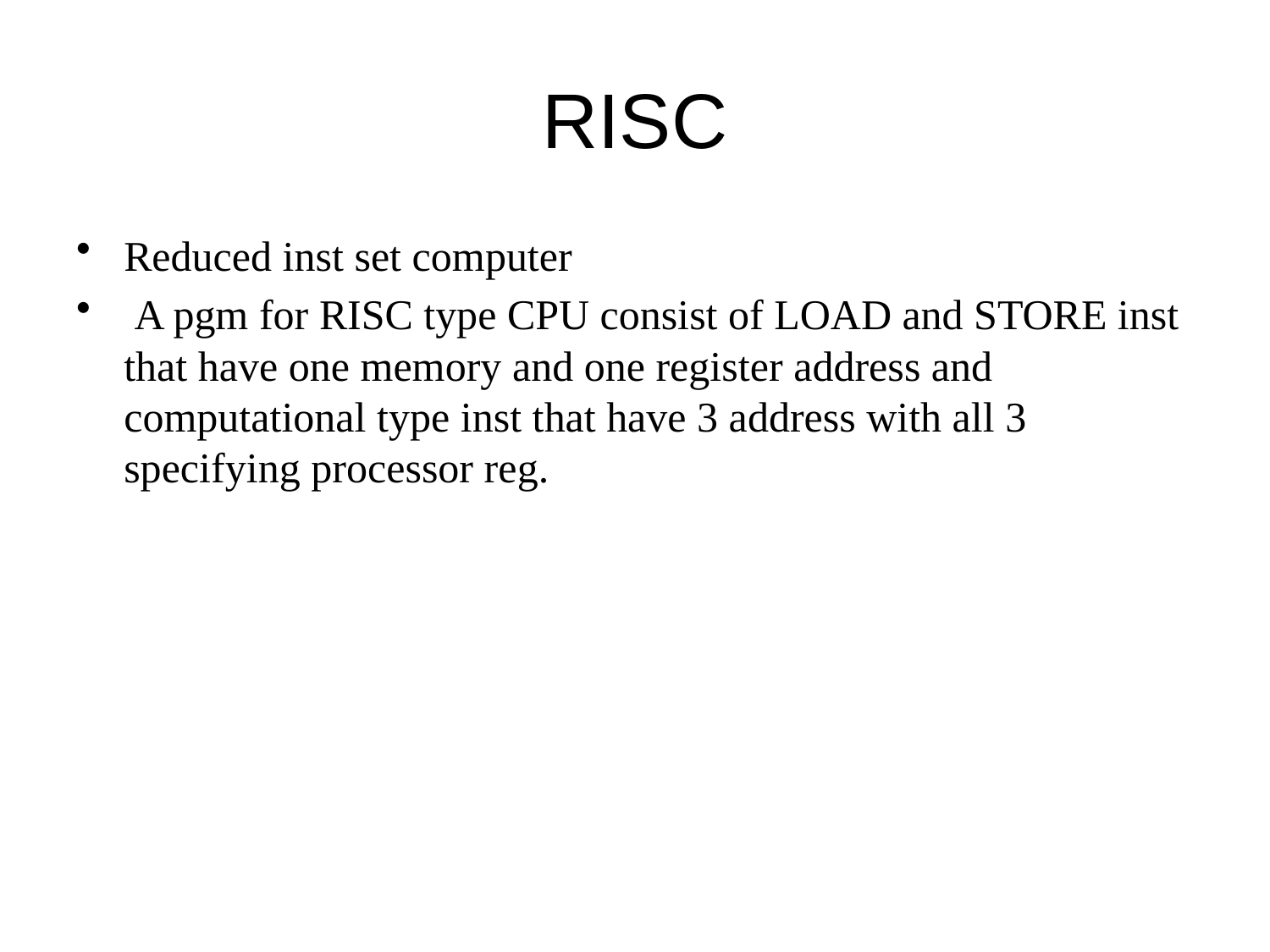

# RISC
Reduced inst set computer
 A pgm for RISC type CPU consist of LOAD and STORE inst that have one memory and one register address and computational type inst that have 3 address with all 3 specifying processor reg.